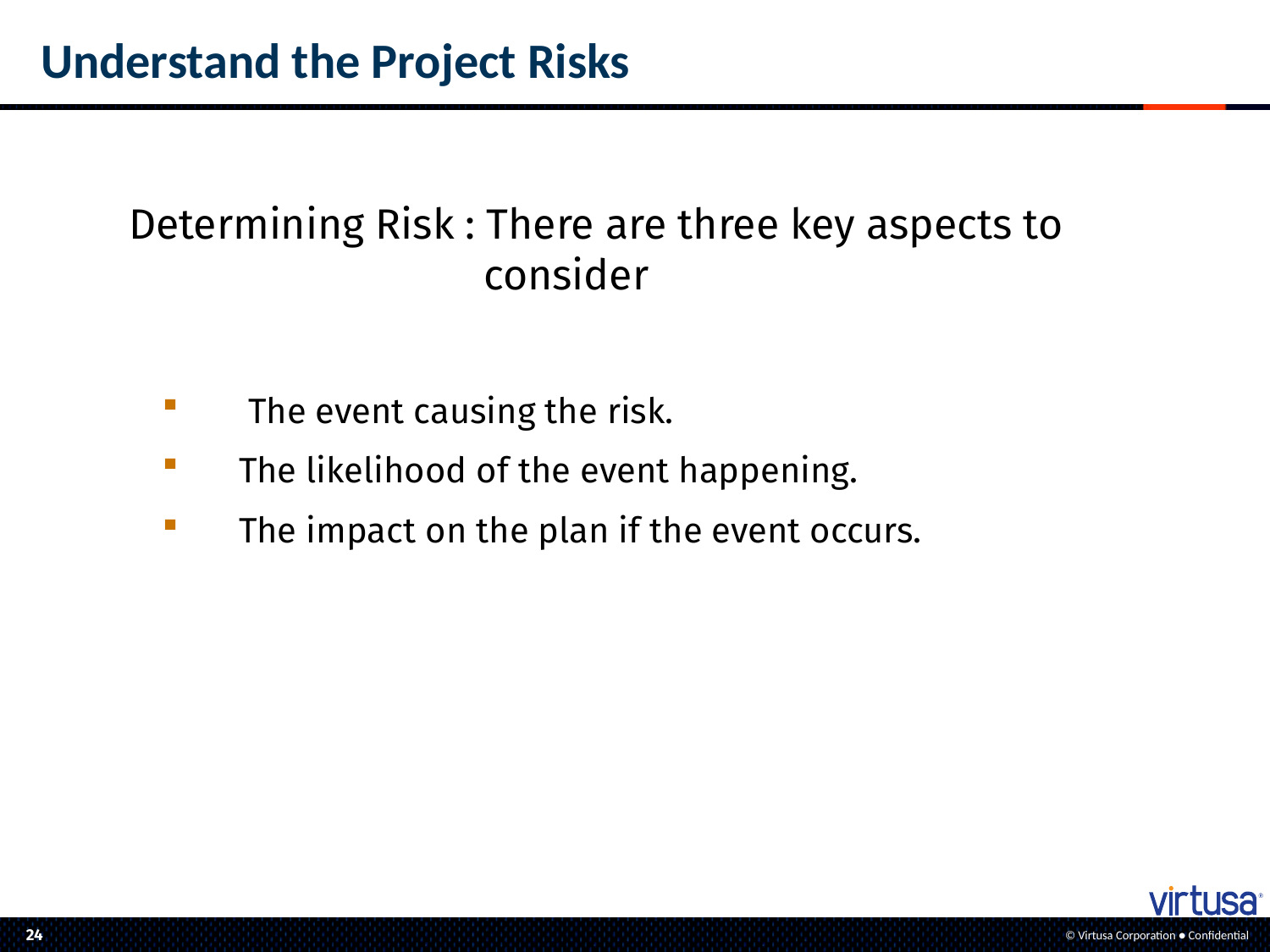

Understand the Project Risks

Determining Risk : There are three key aspects to 			         consider

      The event causing the risk.
     The likelihood of the event happening.
     The impact on the plan if the event occurs.

24